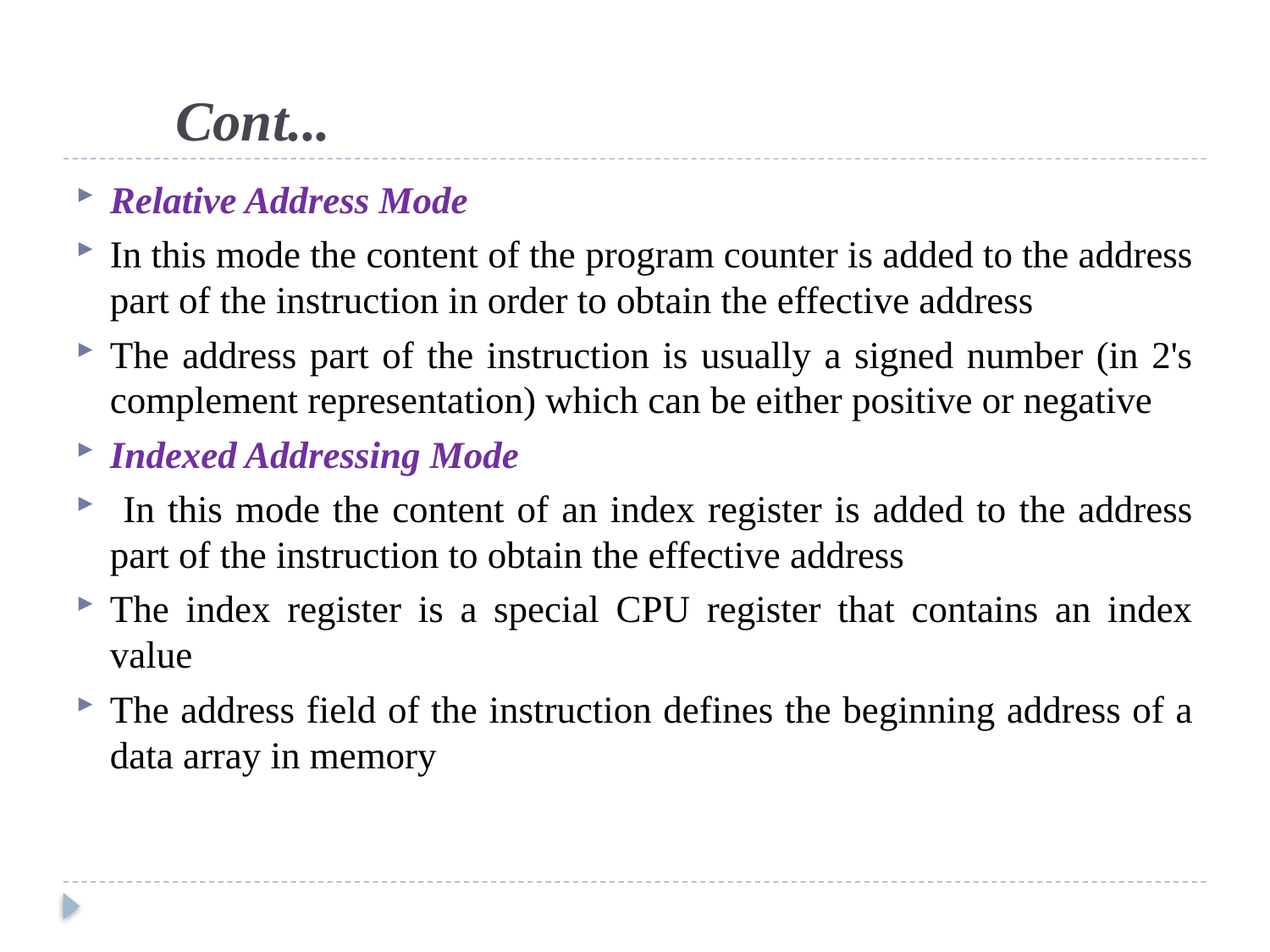

# Cont...
Relative Address Mode
In this mode the content of the program counter is added to the address part of the instruction in order to obtain the effective address
The address part of the instruction is usually a signed number (in 2's complement representation) which can be either positive or negative
Indexed Addressing Mode
 In this mode the content of an index register is added to the address part of the instruction to obtain the effective address
The index register is a special CPU register that contains an index value
The address field of the instruction defines the beginning address of a data array in memory